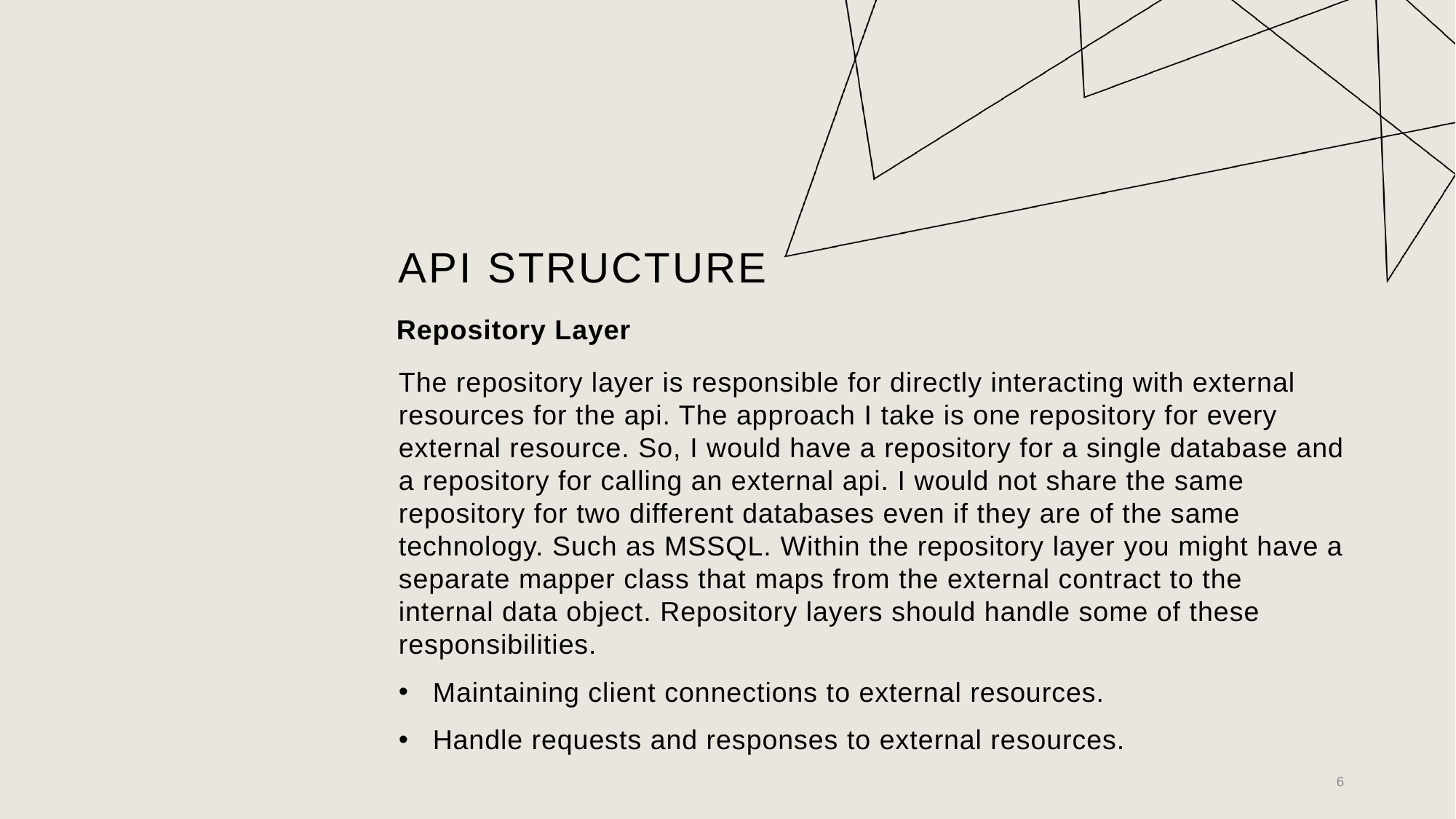

# API Structure
Repository Layer
The repository layer is responsible for directly interacting with external resources for the api. The approach I take is one repository for every external resource. So, I would have a repository for a single database and a repository for calling an external api. I would not share the same repository for two different databases even if they are of the same technology. Such as MSSQL. Within the repository layer you might have a separate mapper class that maps from the external contract to the internal data object. Repository layers should handle some of these responsibilities.
Maintaining client connections to external resources.
Handle requests and responses to external resources.
6